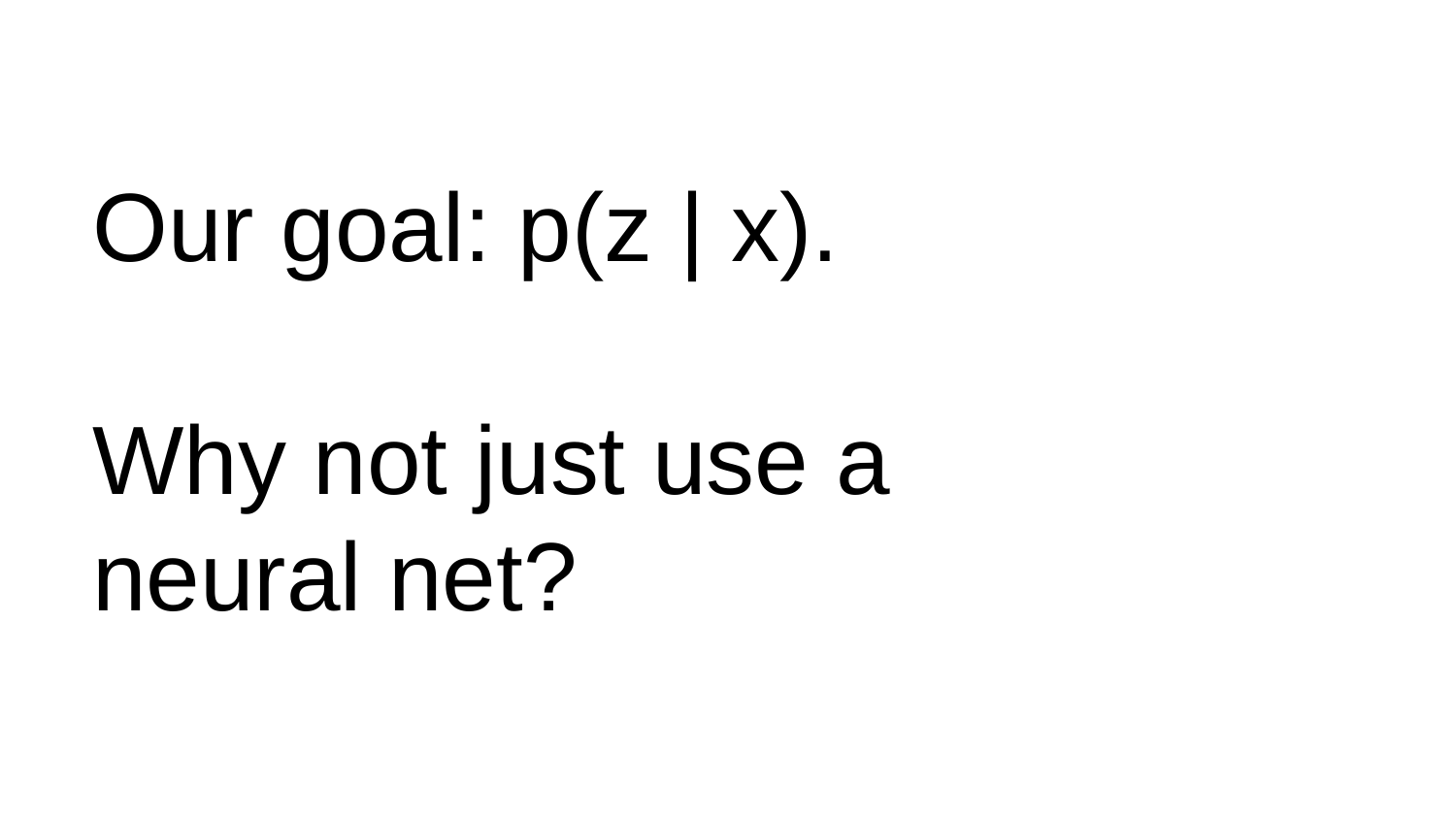

# Our goal: p(z | x).

Why not just use a neural net?